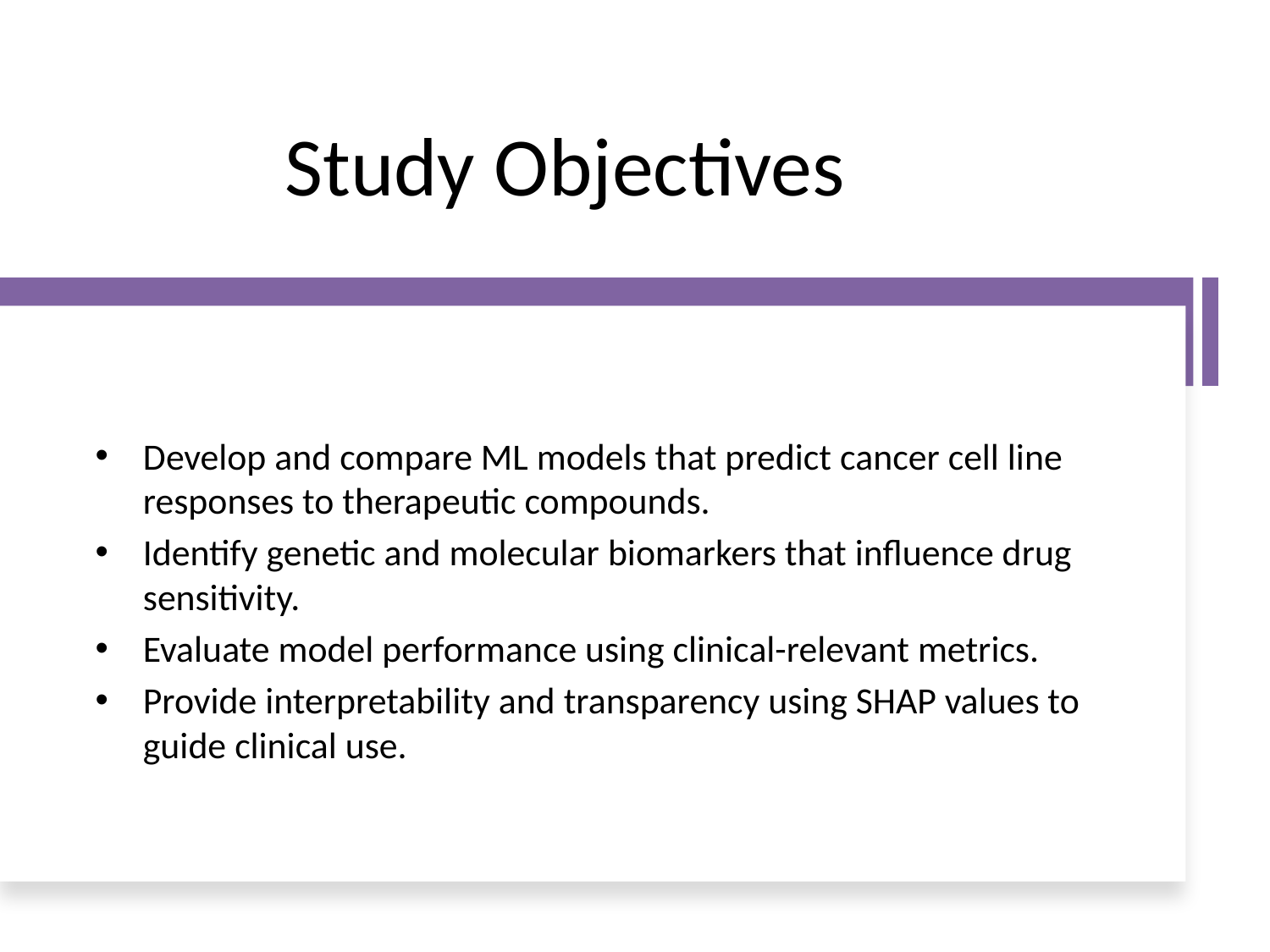

# Study Objectives

Develop and compare ML models that predict cancer cell line responses to therapeutic compounds.
Identify genetic and molecular biomarkers that influence drug sensitivity.
Evaluate model performance using clinical-relevant metrics.
Provide interpretability and transparency using SHAP values to guide clinical use.